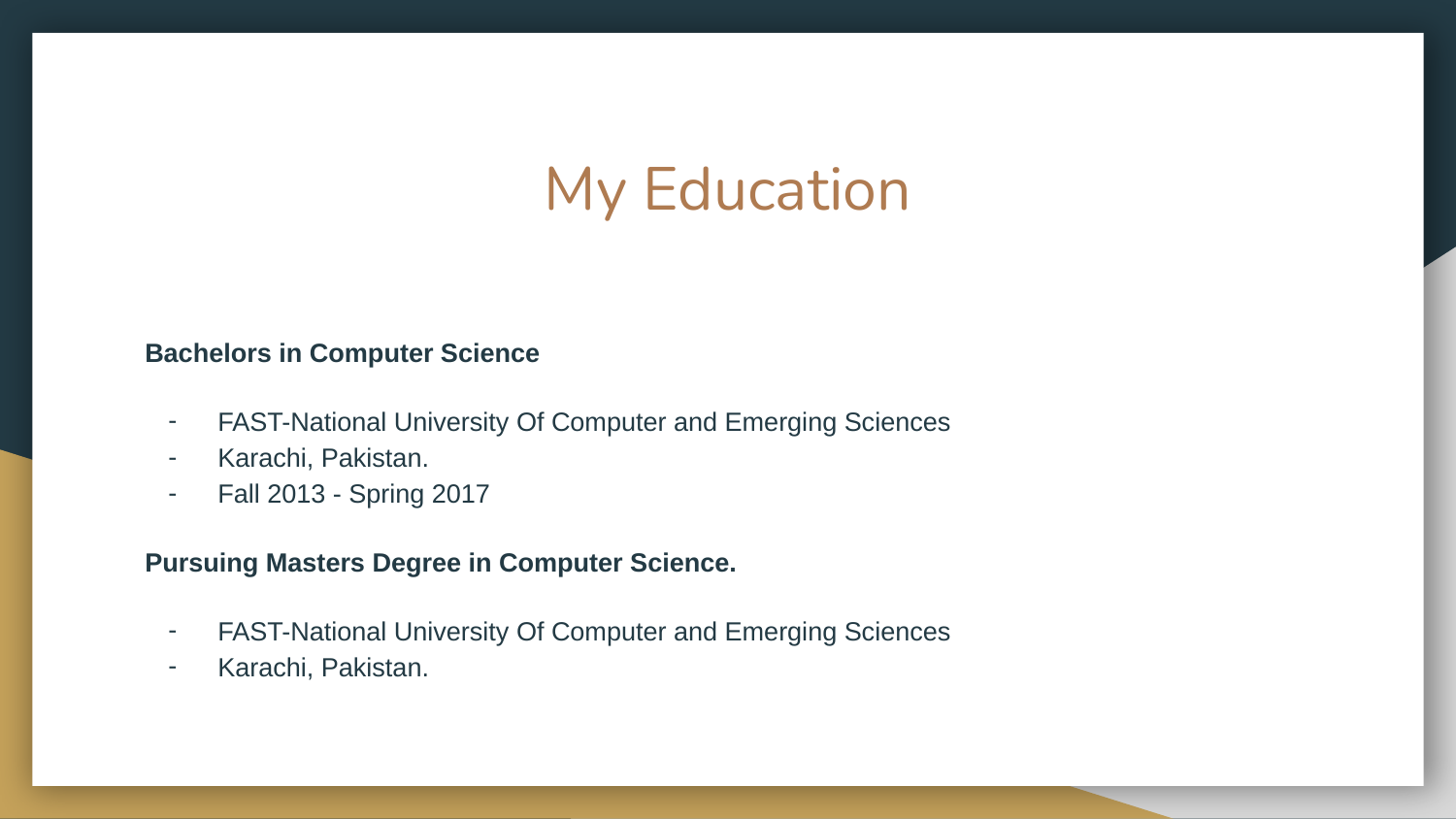

# My Education
Bachelors in Computer Science
FAST-National University Of Computer and Emerging Sciences
Karachi, Pakistan.
Fall 2013 - Spring 2017
Pursuing Masters Degree in Computer Science.
FAST-National University Of Computer and Emerging Sciences
Karachi, Pakistan.